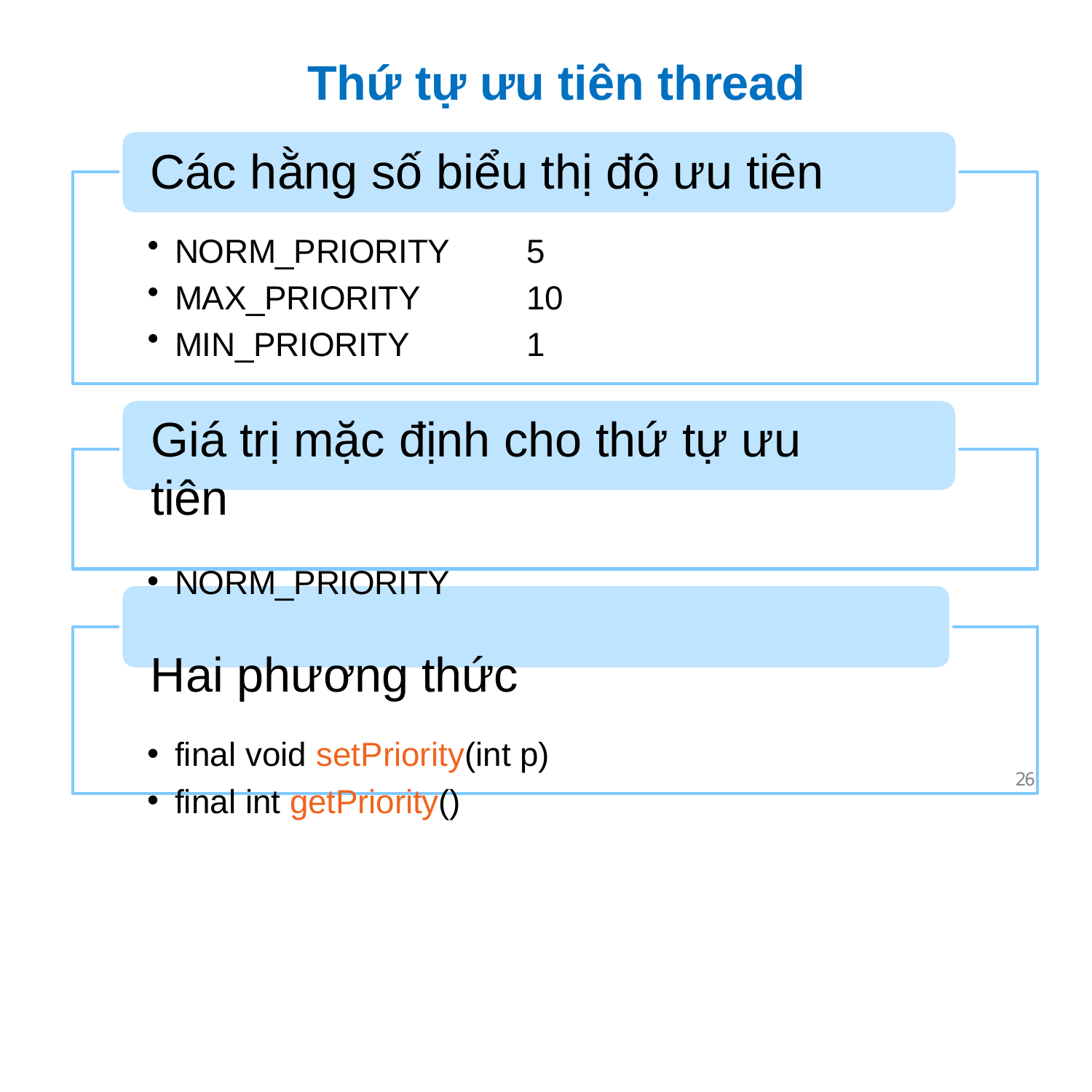

# Thứ tự ưu tiên thread

Các hằng số biểu thị độ ưu tiên
NORM_PRIORITY	5
MAX_PRIORITY	10
MIN_PRIORITY	1

Giá trị mặc định cho thứ tự ưu tiên
NORM_PRIORITY

Hai phương thức
final void setPriority(int p)
final int getPriority()

26